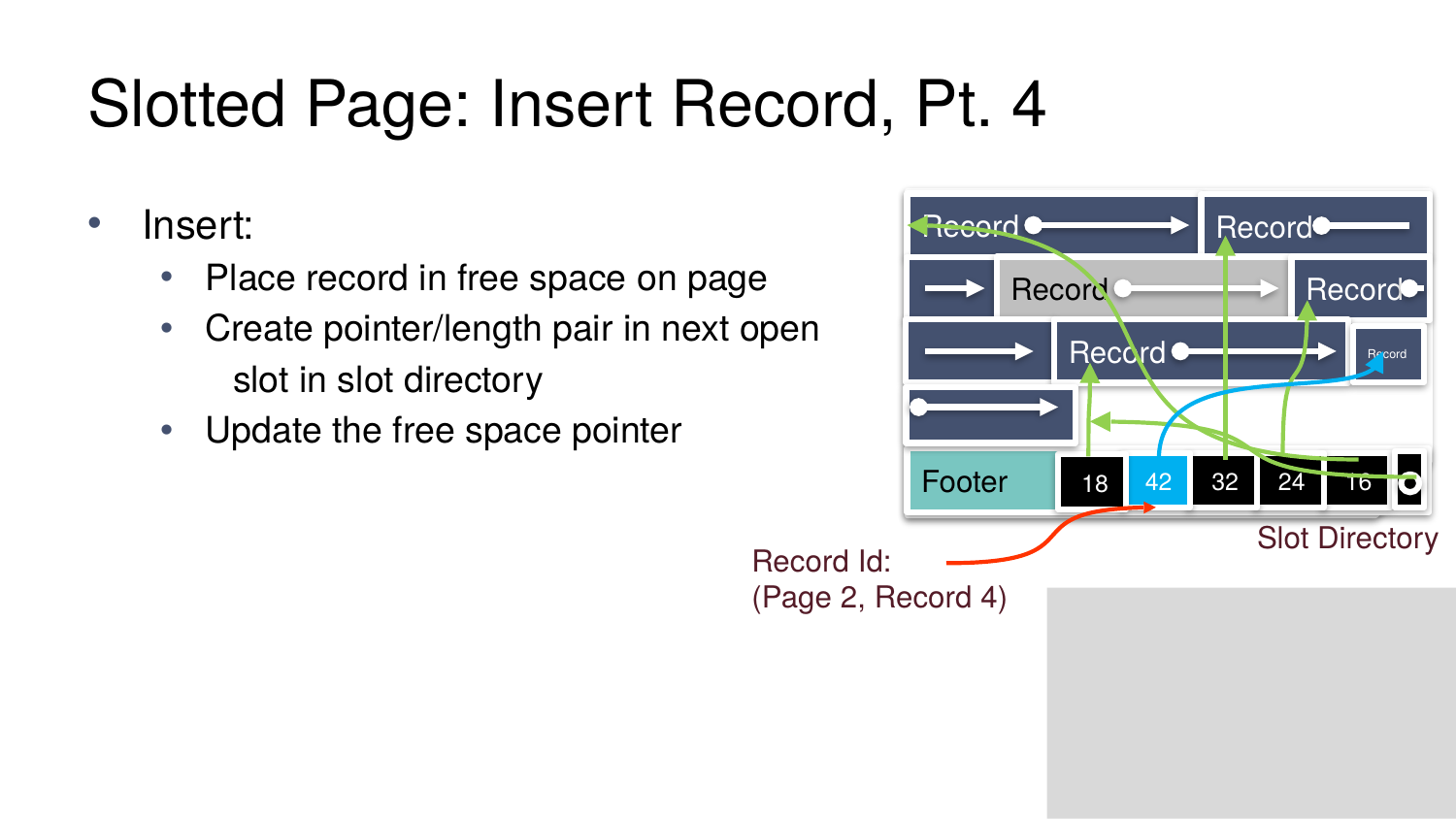

# Slotted Page: Insert Record, Pt. 4

Record
Record
Record
Record

Record
Footer

42
32
24
16
18

Slot Directory
Record

Insert:
Place record in free space on page
Create pointer/length pair in next open
slot in slot directory
Update the free space pointer
Record Id:
(Page 2, Record 4)